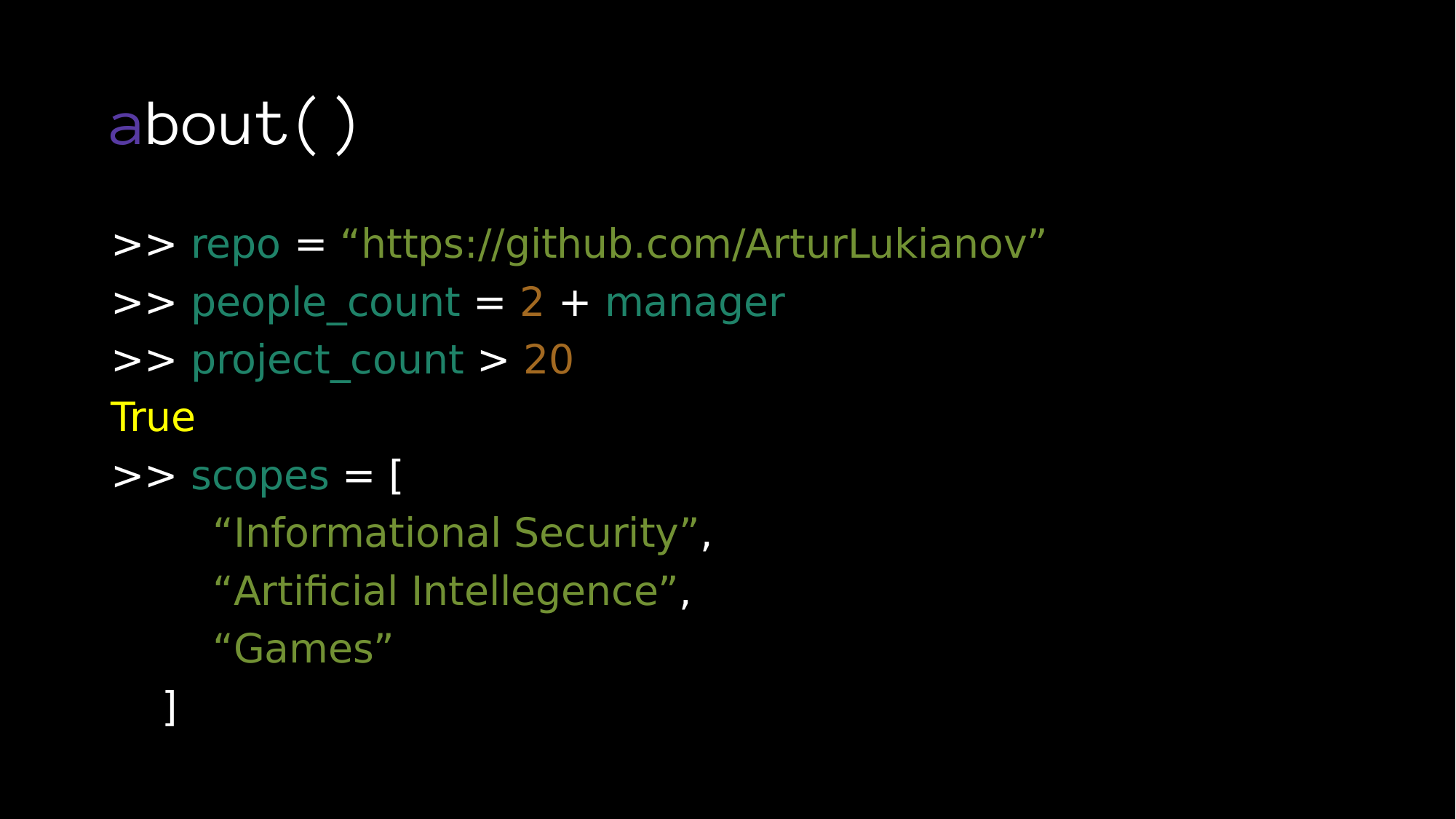

# about()
>> repo = “https://github.com/ArturLukianov”
>> people_count = 2 + manager
>> project_count > 20
True
>> scopes = [
        “Informational Security”,
        “Artificial Intellegence”,
        “Games”
    ]